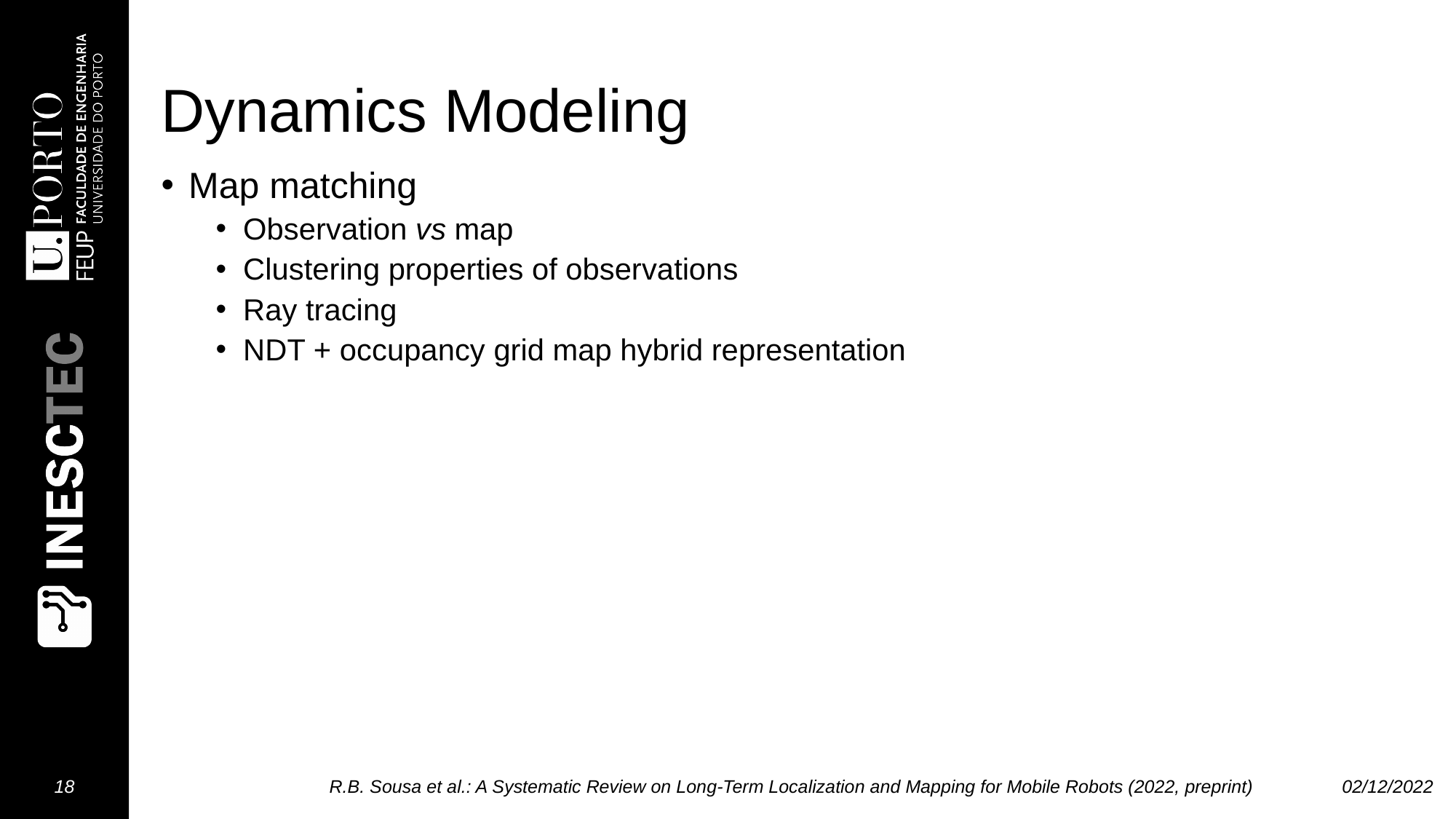

# Dynamics Modeling
Map matching
Observation vs map
Clustering properties of observations
Ray tracing
NDT + occupancy grid map hybrid representation
18
R.B. Sousa et al.: A Systematic Review on Long-Term Localization and Mapping for Mobile Robots (2022, preprint)
02/12/2022